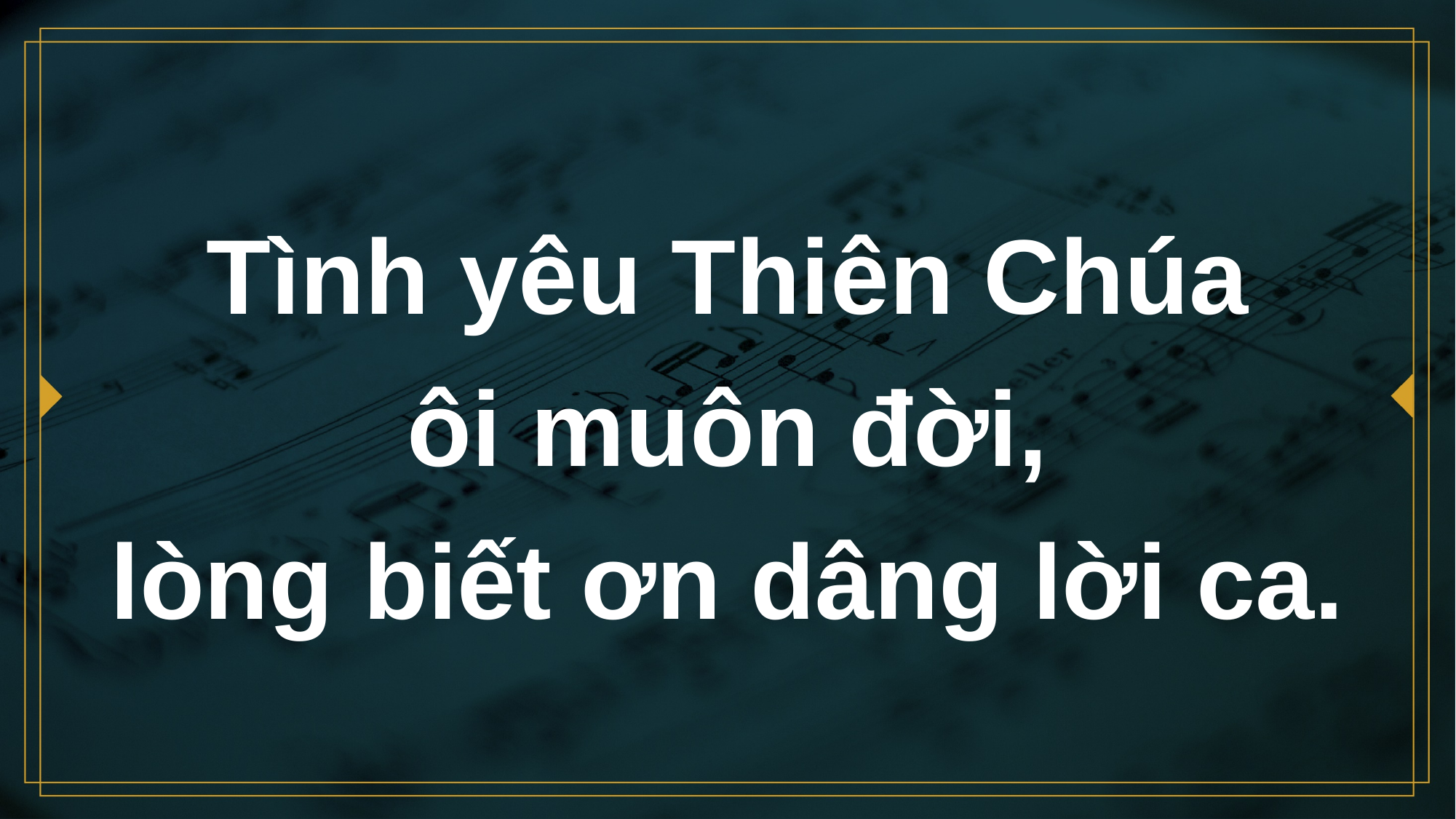

# Tình yêu Thiên Chúa ôi muôn đời, lòng biết ơn dâng lời ca.